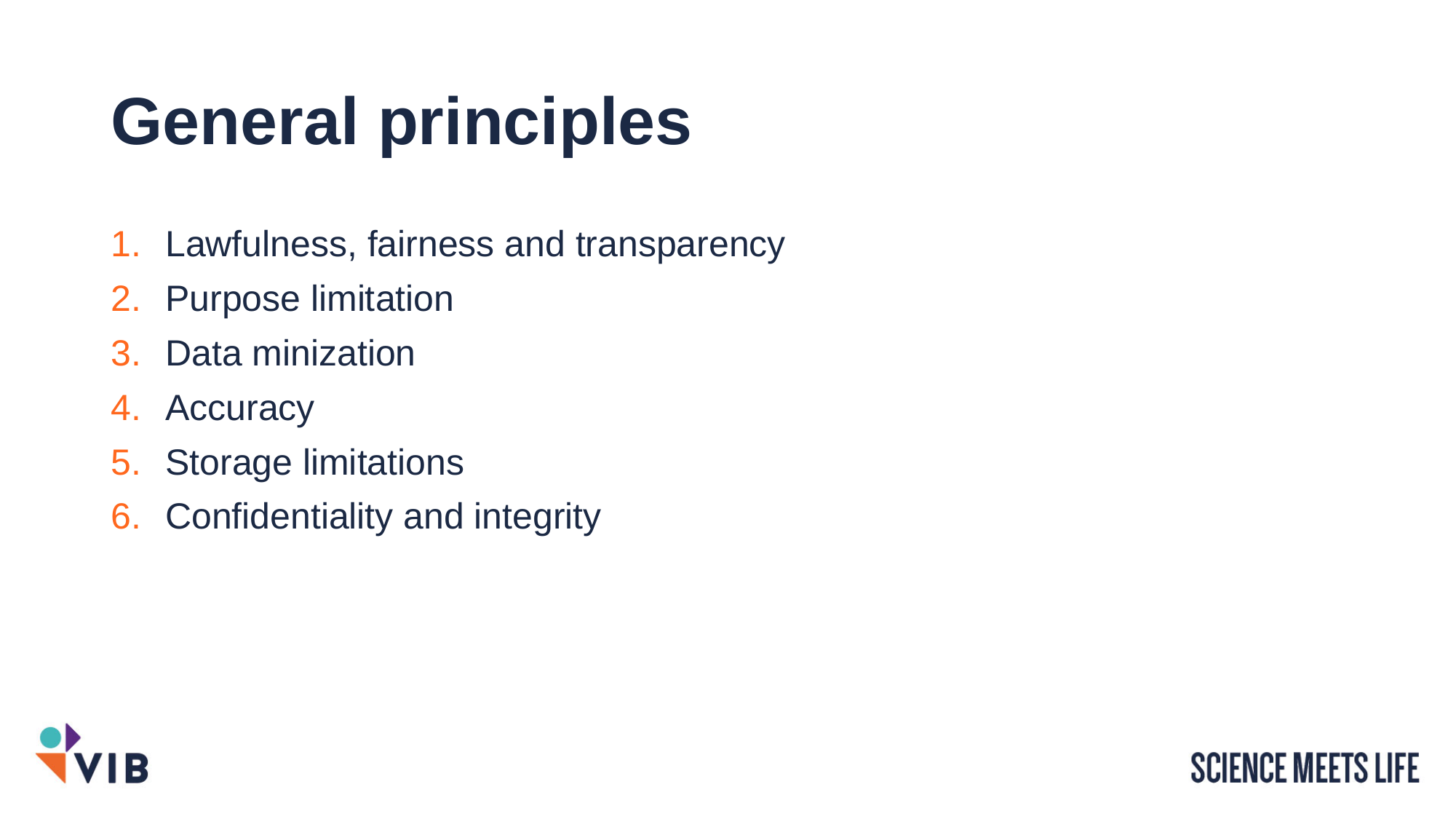

# General principles
Lawfulness, fairness and transparency
Purpose limitation
Data minization
Accuracy
Storage limitations
Confidentiality and integrity